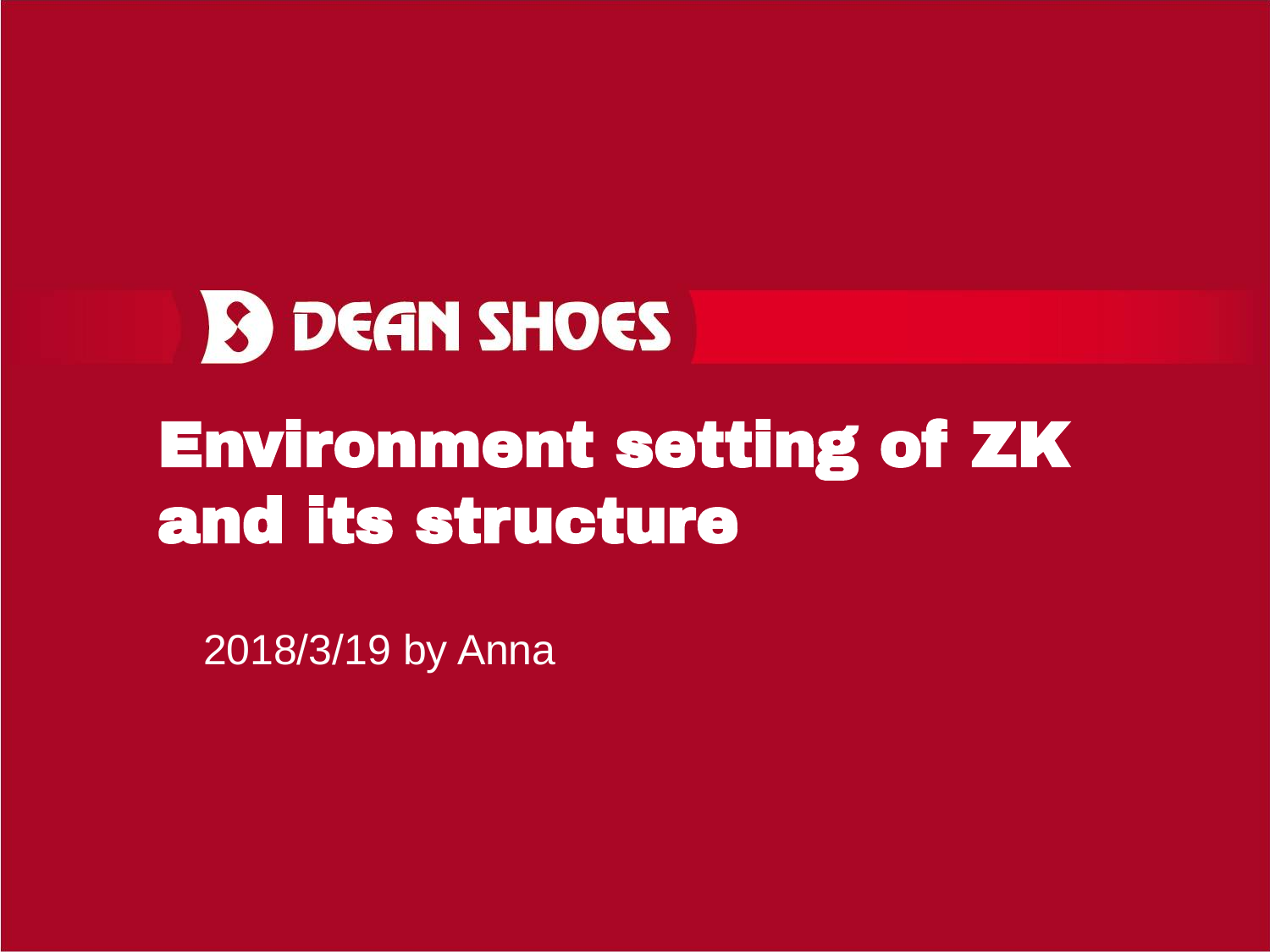

# Environment setting of ZK and its structure
2018/3/19 by Anna